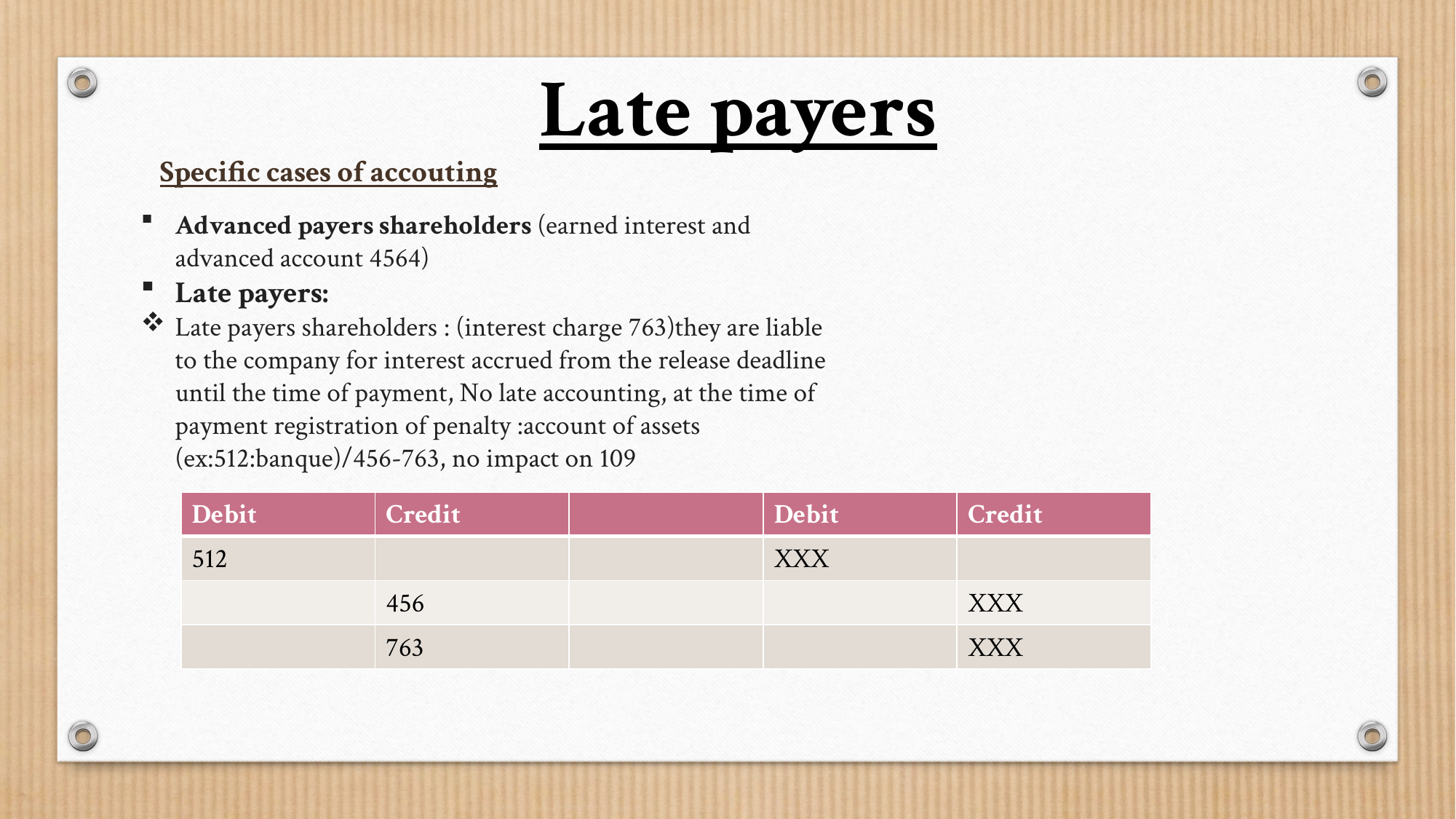

Late payers
Specific cases of accouting
Advanced payers shareholders (earned interest and advanced account 4564)
Late payers:
Late payers shareholders : (interest charge 763)they are liable to the company for interest accrued from the release deadline until the time of payment, No late accounting, at the time of payment registration of penalty :account of assets (ex:512:banque)/456-763, no impact on 109

| Debit | Credit |  | Debit | Credit |
| --- | --- | --- | --- | --- |
| 512 |  |  | XXX |  |
|  | 456 |  |  | XXX |
|  | 763 |  |  | XXX |